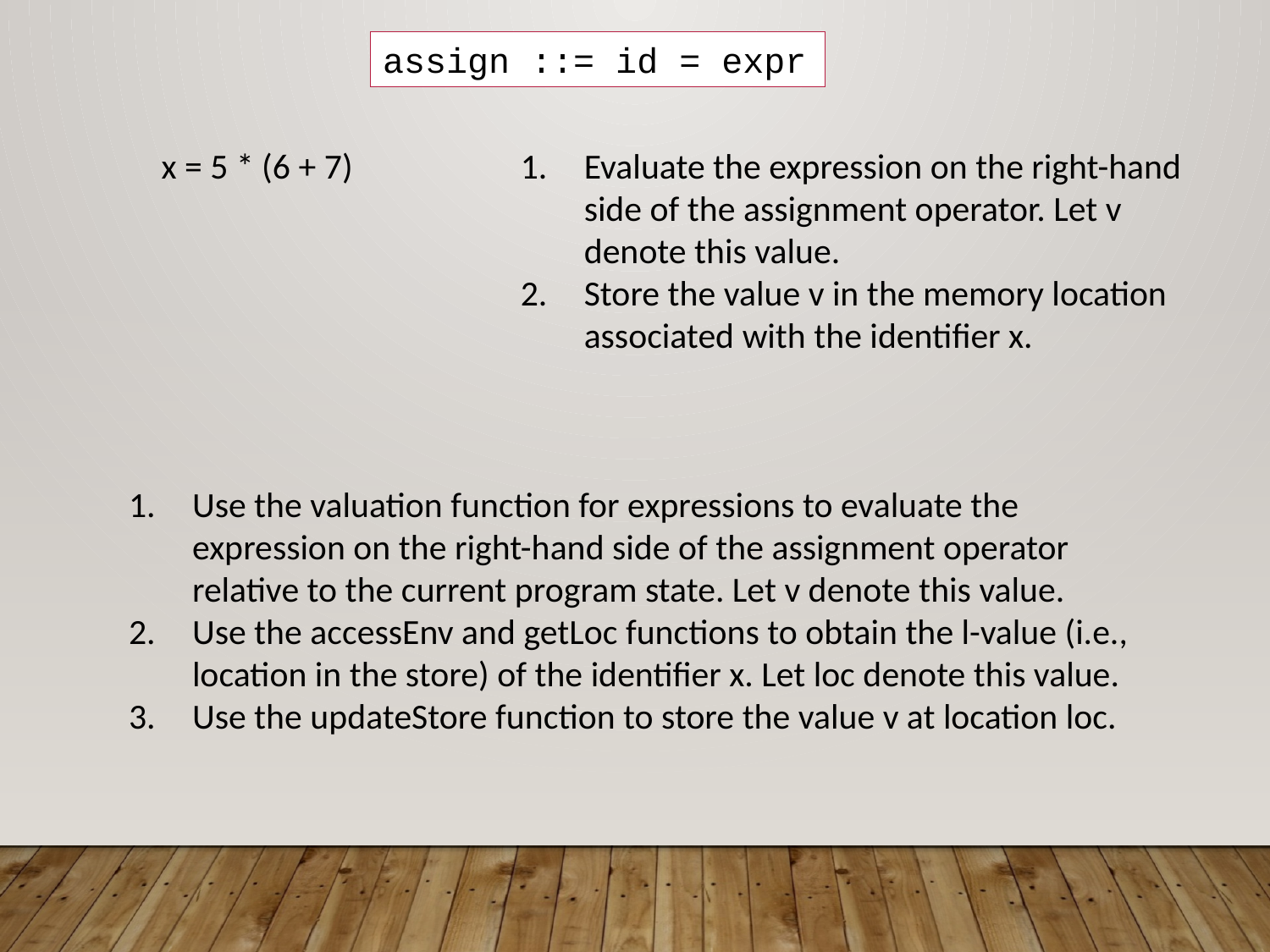

assign ::= id = expr
x = 5 * (6 + 7)
Evaluate the expression on the right-hand side of the assignment operator. Let v denote this value.
Store the value v in the memory location associated with the identifier x.
Use the valuation function for expressions to evaluate the expression on the right-hand side of the assignment operator relative to the current program state. Let v denote this value.
Use the accessEnv and getLoc functions to obtain the l-value (i.e., location in the store) of the identifier x. Let loc denote this value.
Use the updateStore function to store the value v at location loc.